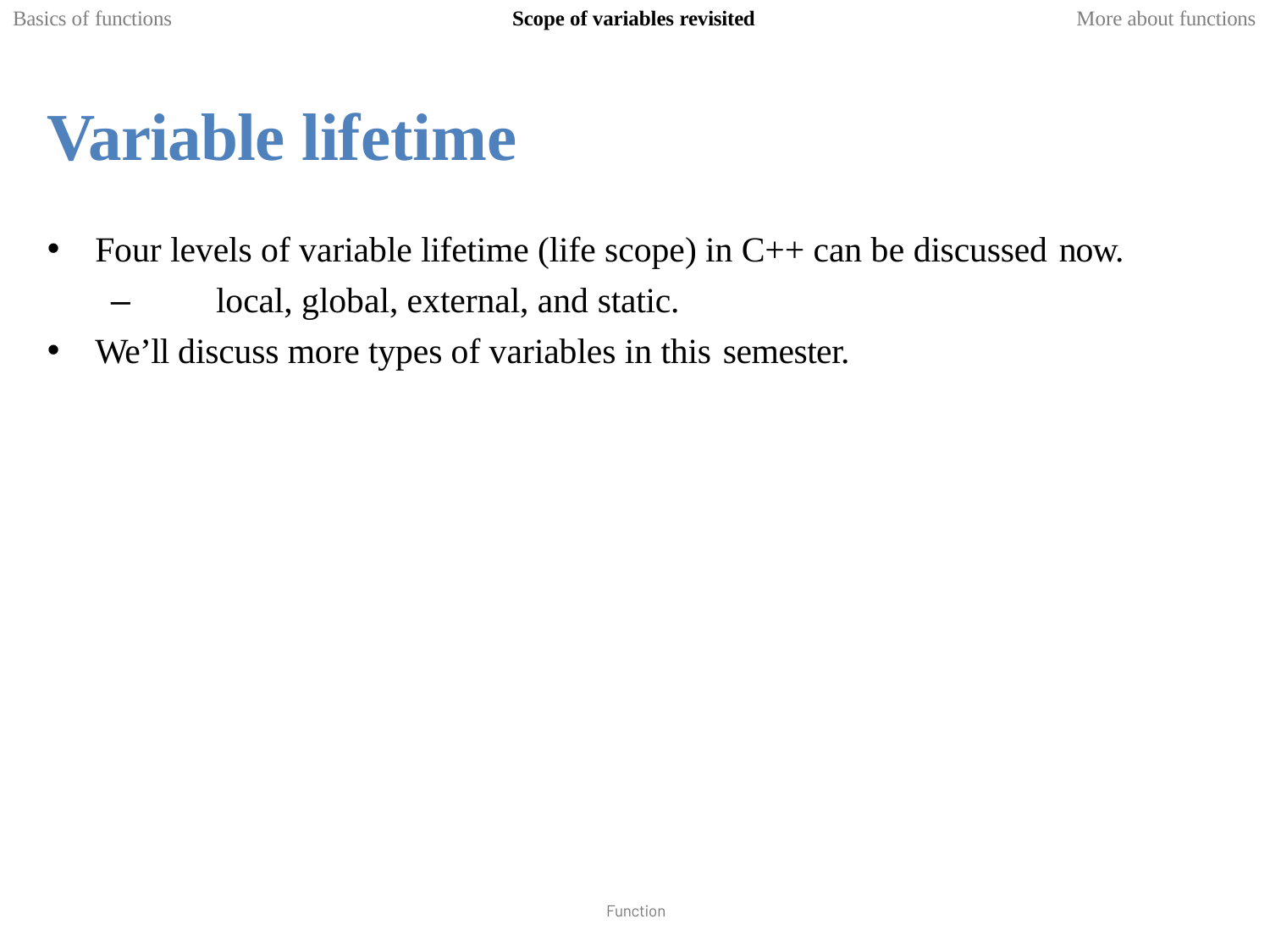

Basics of functions
Scope of variables revisited
More about functions
Variable lifetime
Four levels of variable lifetime (life scope) in C++ can be discussed now.
–	local, global, external, and static.
We’ll discuss more types of variables in this semester.
Function